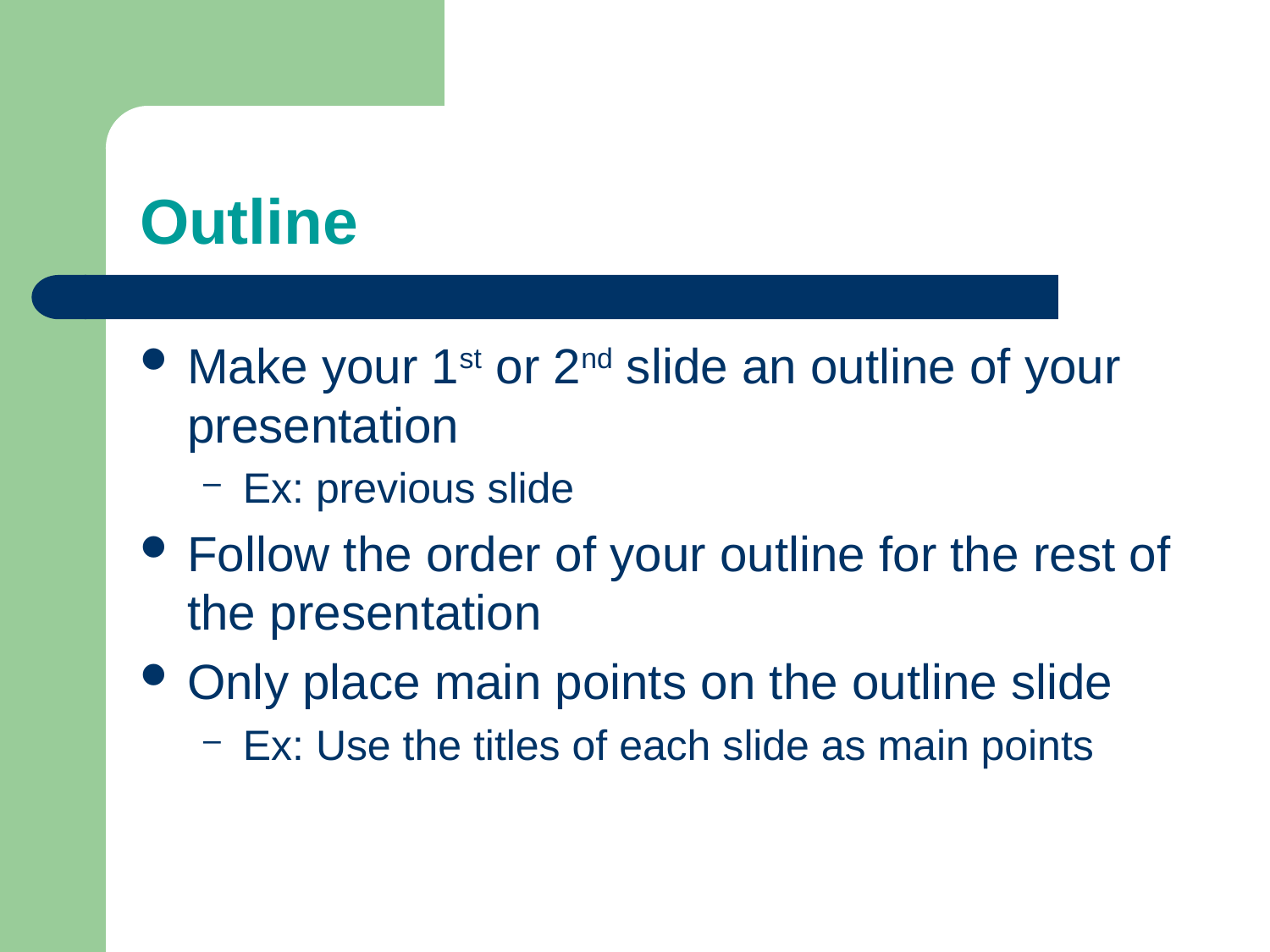

# Outline
Make your 1st or 2nd slide an outline of your presentation
Ex: previous slide
Follow the order of your outline for the rest of the presentation
Only place main points on the outline slide
Ex: Use the titles of each slide as main points